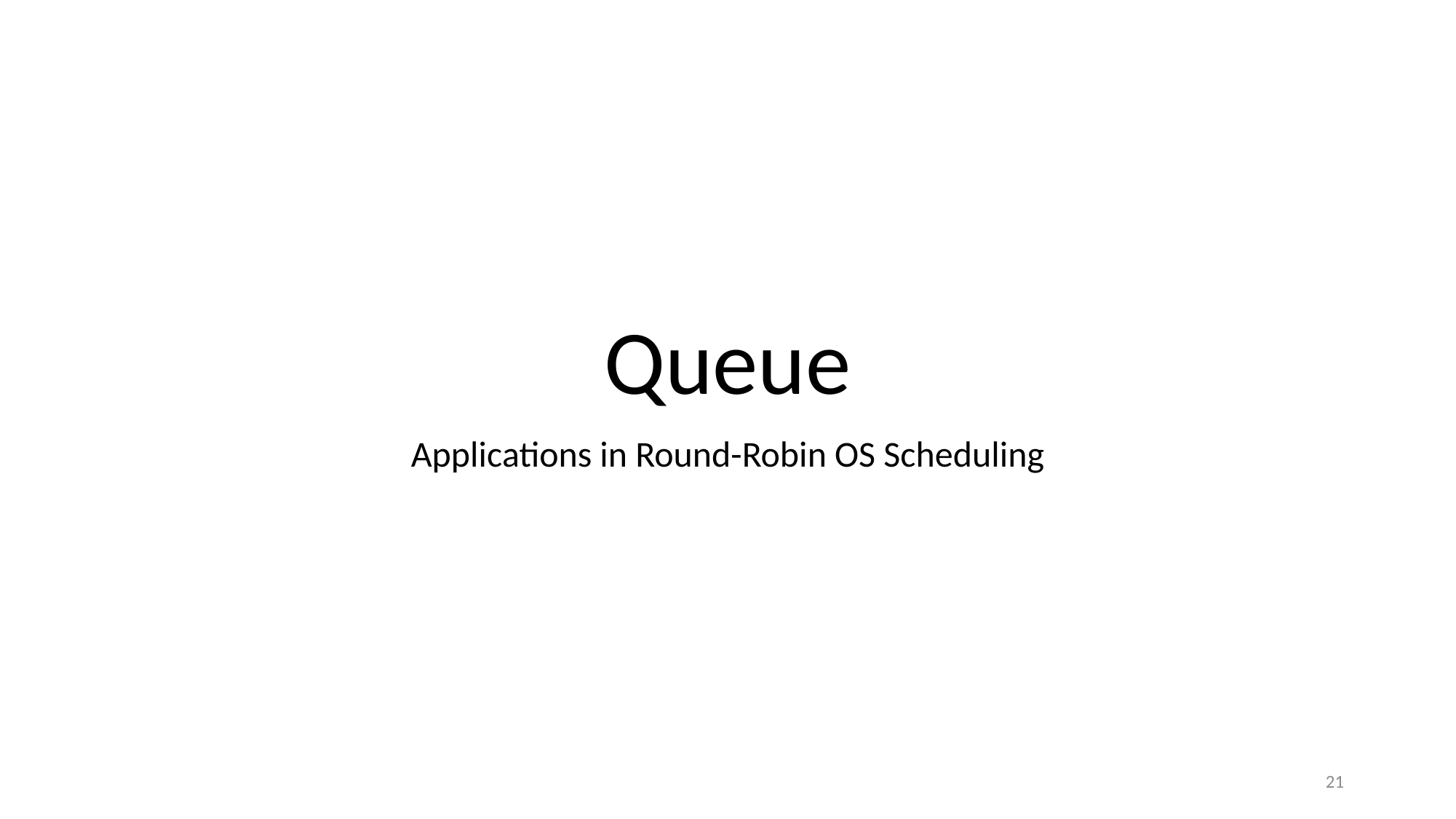

# Queue
Applications in Round-Robin OS Scheduling

21